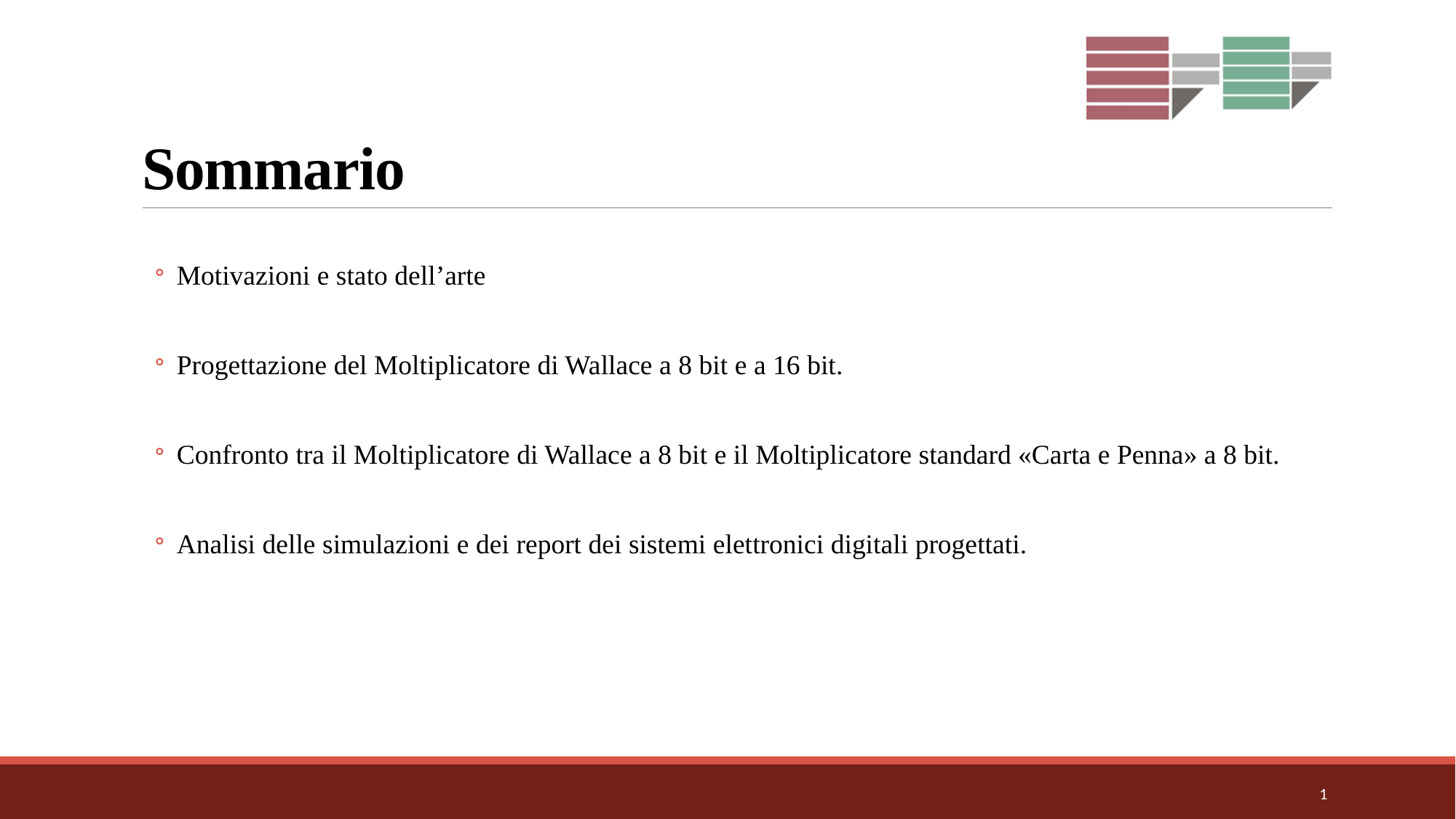

# Sommario

Motivazioni e stato dell’arte

Progettazione del Moltiplicatore di Wallace a 8 bit e a 16 bit.

Confronto tra il Moltiplicatore di Wallace a 8 bit e il Moltiplicatore standard «Carta e Penna» a 8 bit.

Analisi delle simulazioni e dei report dei sistemi elettronici digitali progettati.

1